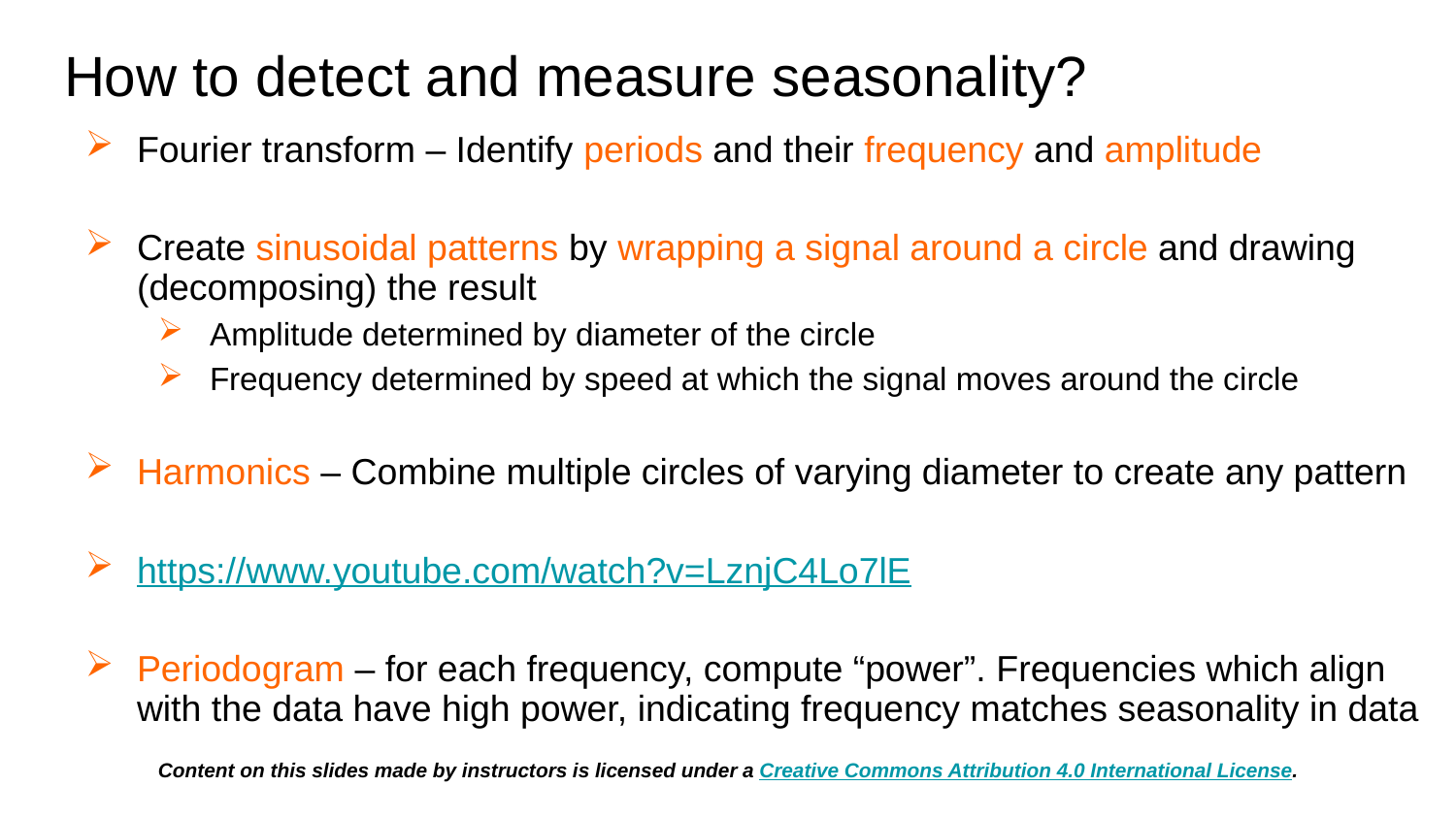

# How to detect and measure seasonality?
Fourier transform – Identify periods and their frequency and amplitude

Create sinusoidal patterns by wrapping a signal around a circle and drawing (decomposing) the result
Amplitude determined by diameter of the circle
Frequency determined by speed at which the signal moves around the circle

Harmonics – Combine multiple circles of varying diameter to create any pattern

https://www.youtube.com/watch?v=LznjC4Lo7lE

Periodogram – for each frequency, compute “power”. Frequencies which align with the data have high power, indicating frequency matches seasonality in data